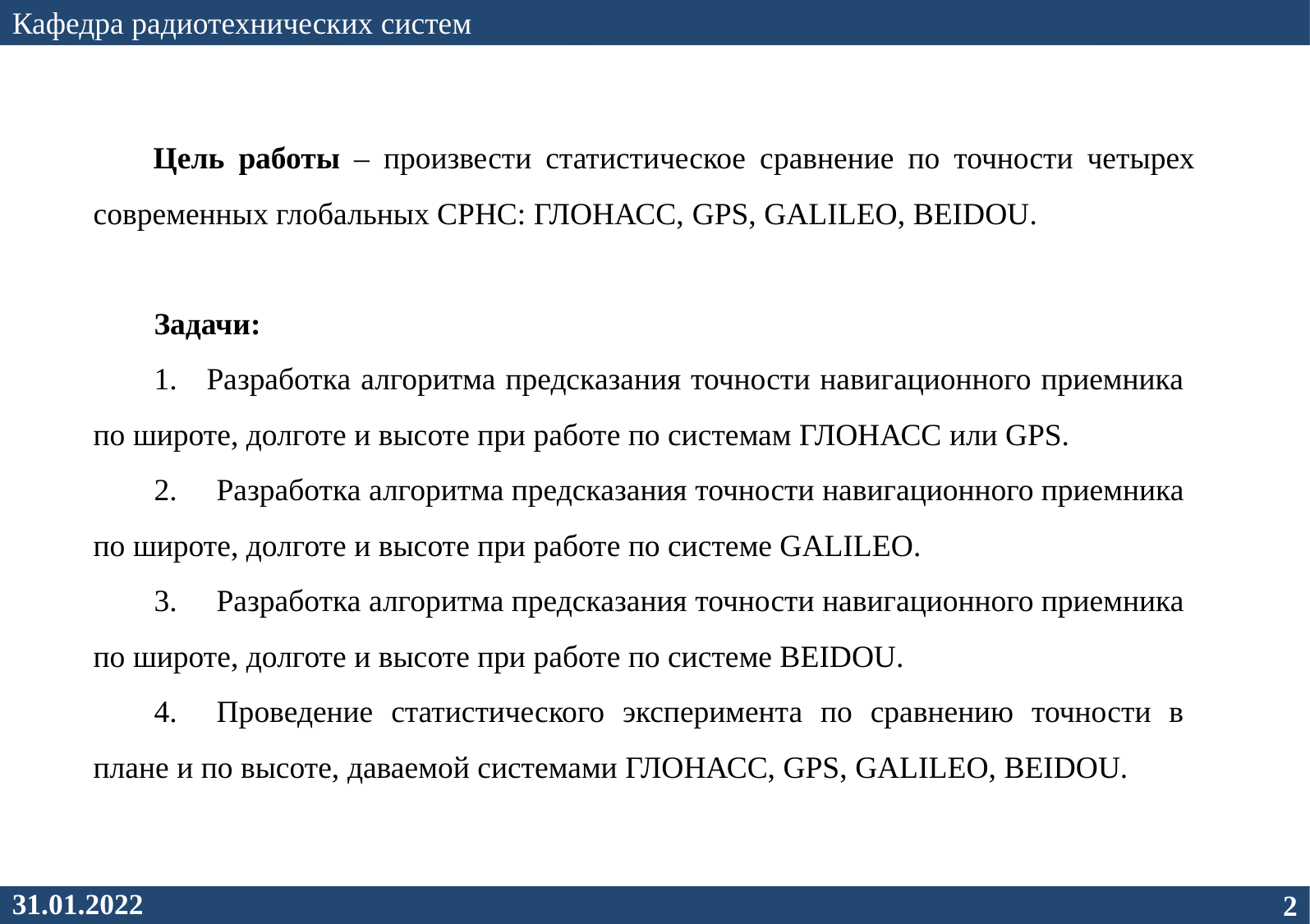

Кафедра радиотехнических систем
Цель работы – произвести статистическое сравнение по точности четырех современных глобальных СРНС: ГЛОНАСС, GPS, GALILEO, BEIDOU.

Задачи:
1.   Разработка алгоритма предсказания точности навигационного приемника по широте, долготе и высоте при работе по системам ГЛОНАСС или GPS.
2.	Разработка алгоритма предсказания точности навигационного приемника по широте, долготе и высоте при работе по системе GALILEO.
3.	Разработка алгоритма предсказания точности навигационного приемника по широте, долготе и высоте при работе по системе BEIDOU.
4.	Проведение статистического эксперимента по сравнению точности в плане и по высоте, даваемой системами ГЛОНАСС, GPS, GALILEO, BEIDOU.
31.01.2022
2